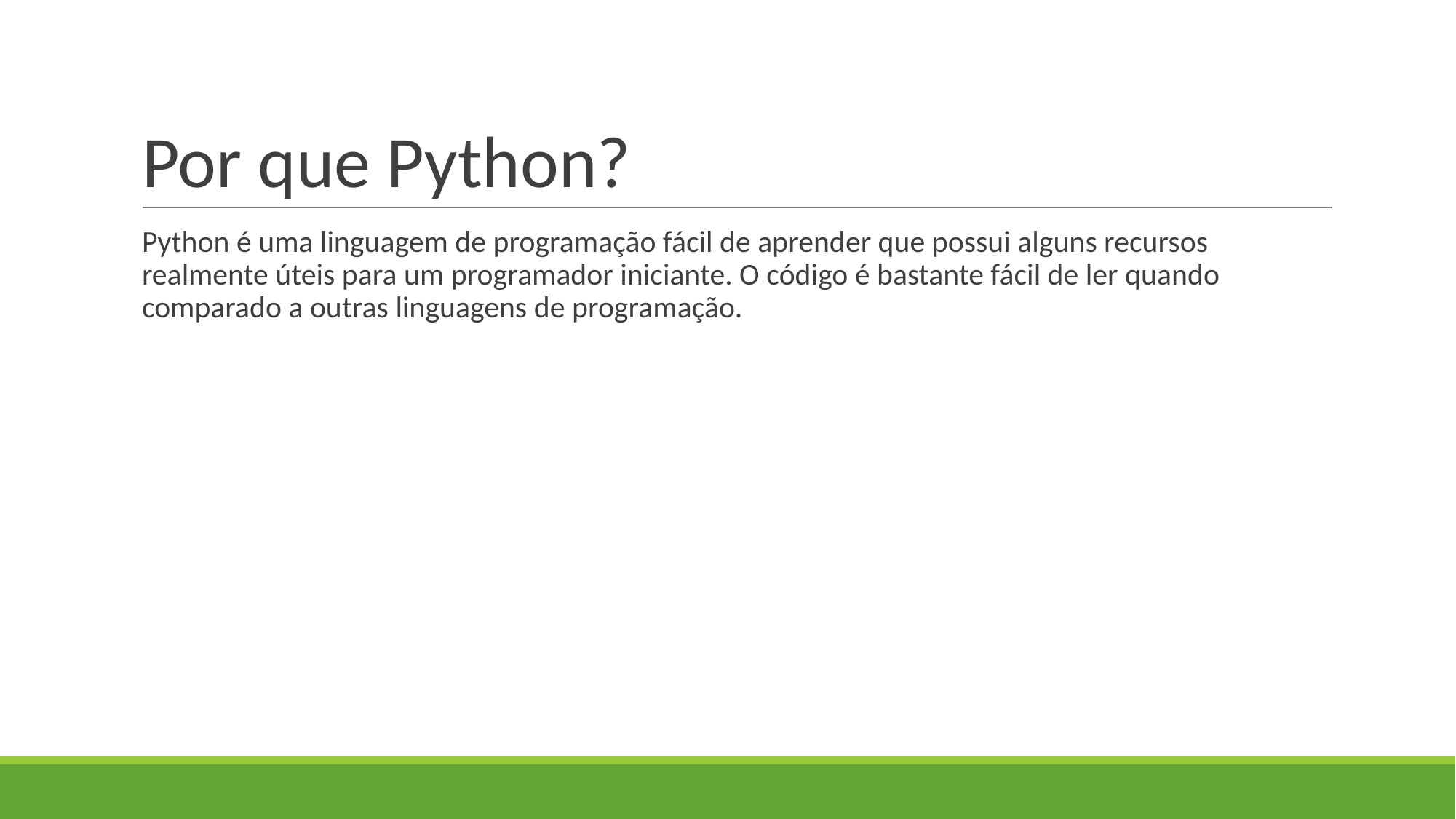

# Por que Python?
Python é uma linguagem de programação fácil de aprender que possui alguns recursos realmente úteis para um programador iniciante. O código é bastante fácil de ler quando comparado a outras linguagens de programação.